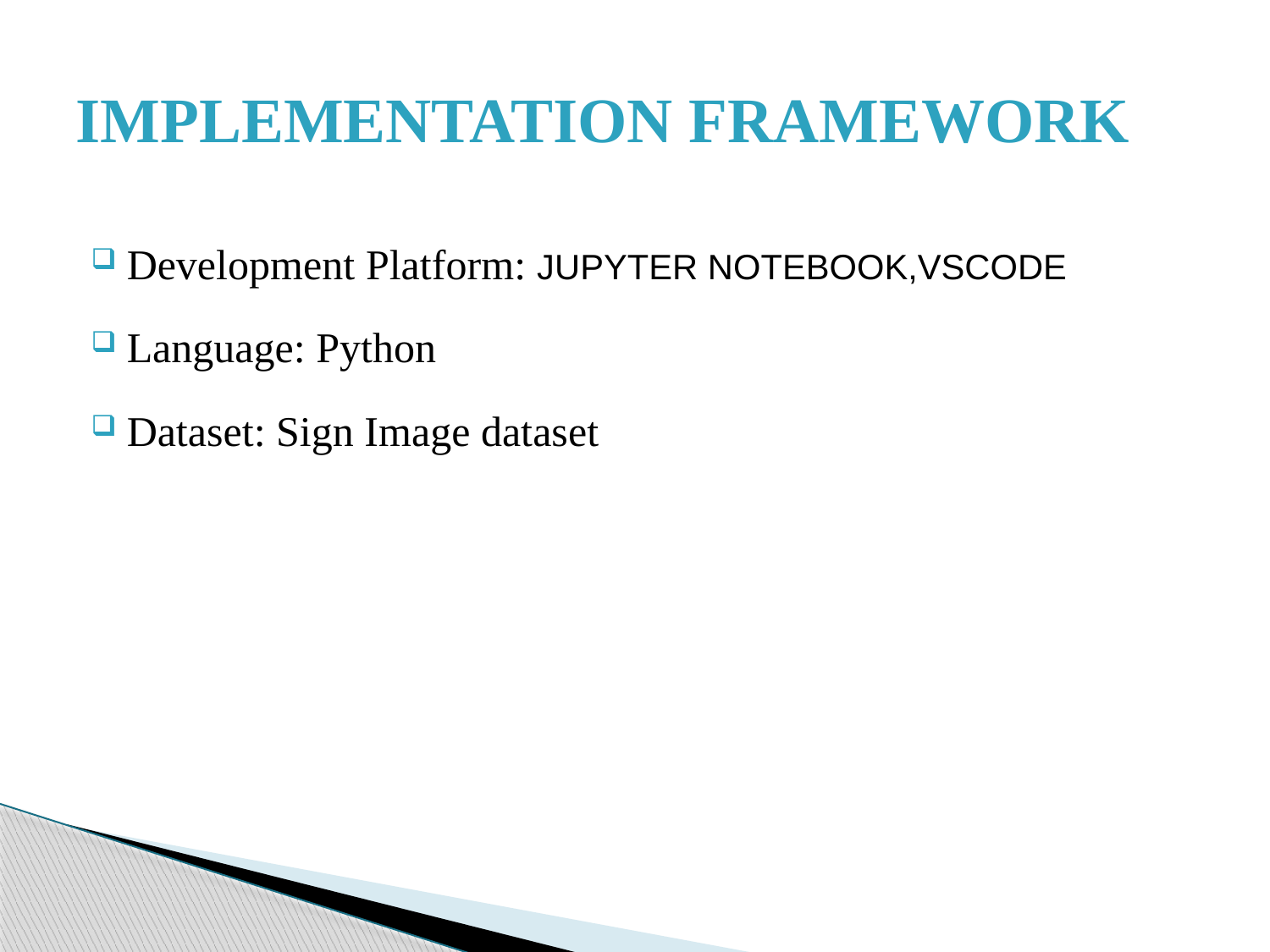

# IMPLEMENTATION FRAMEWORK
Development Platform: JUPYTER NOTEBOOK,VSCODE
Language: Python
Dataset: Sign Image dataset